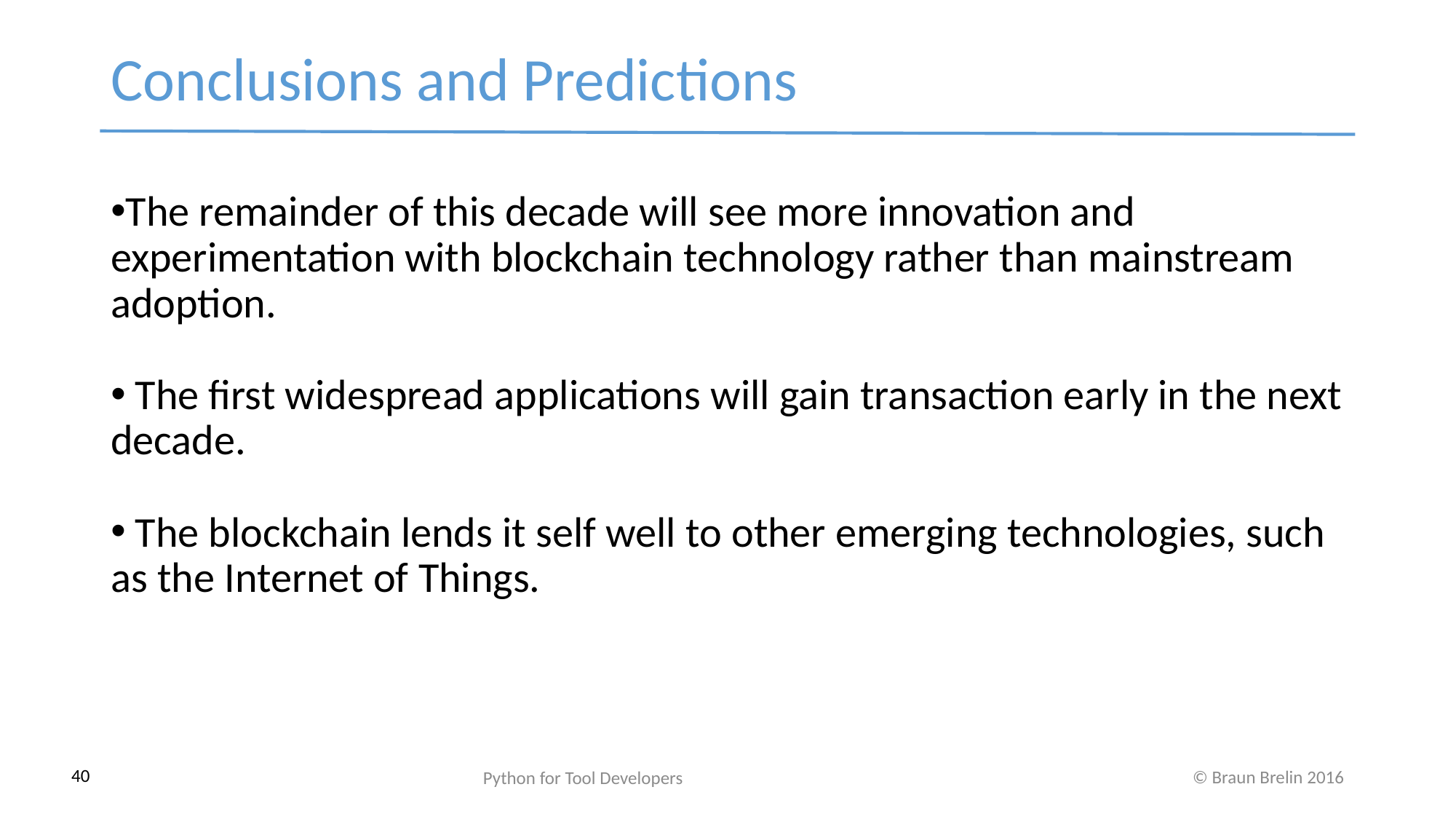

Conclusions and Predictions

The remainder of this decade will see more innovation and experimentation with blockchain technology rather than mainstream adoption.

 The first widespread applications will gain transaction early in the next decade.

 The blockchain lends it self well to other emerging technologies, such as the Internet of Things.

Python for Tool Developers
40